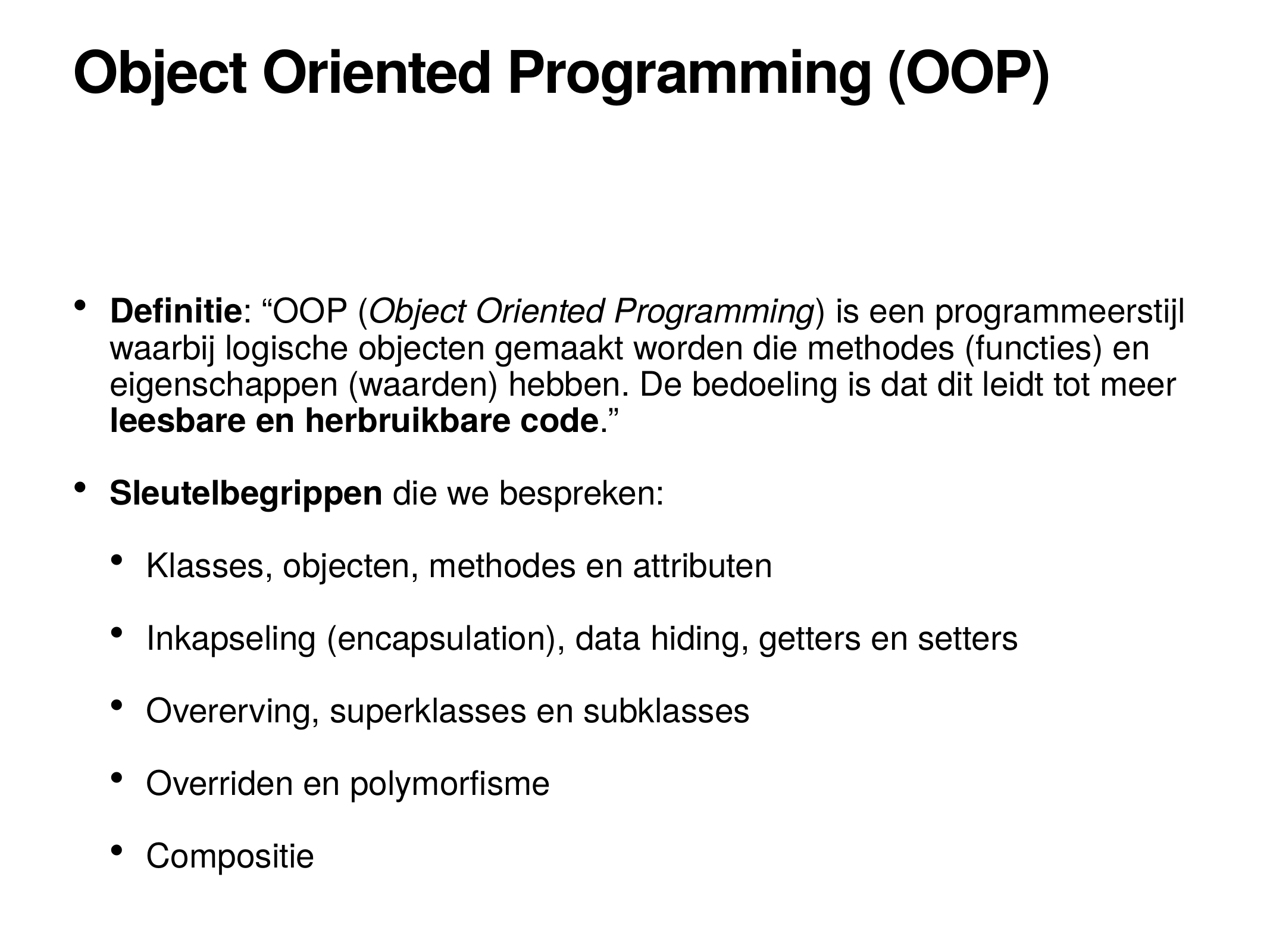

# Object Oriented Programming (OOP)
Definitie: “OOP (Object Oriented Programming) is een programmeerstijl waarbij logische objecten gemaakt worden die methodes (functies) en eigenschappen (waarden) hebben. De bedoeling is dat dit leidt tot meer leesbare en herbruikbare code.”
Sleutelbegrippen die we bespreken:
Klasses, objecten, methodes en attributen
Inkapseling (encapsulation), data hiding, getters en setters
Overerving, superklasses en subklasses
Overriden en polymorfisme
Compositie